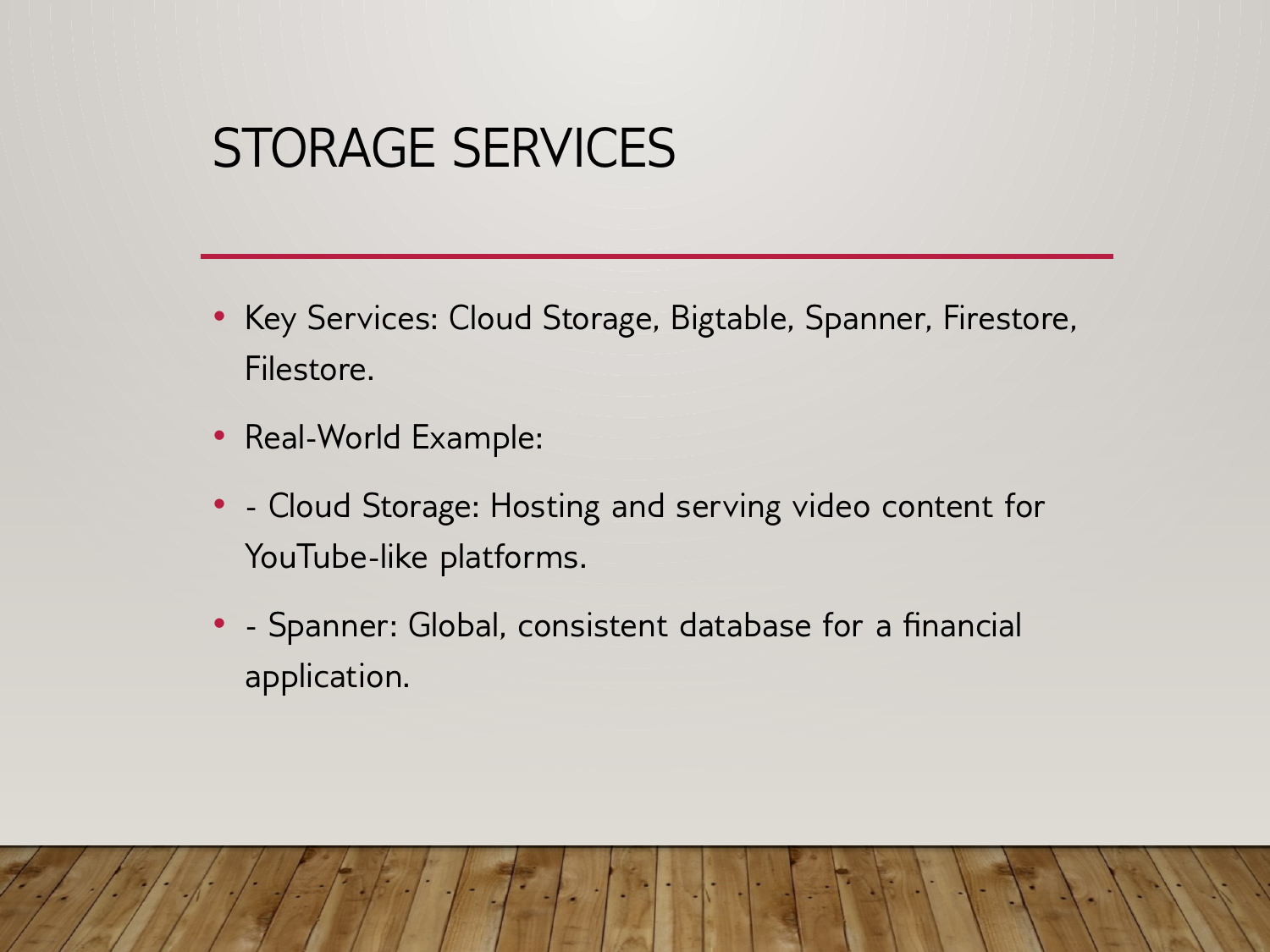

# Storage Services
Key Services: Cloud Storage, Bigtable, Spanner, Firestore, Filestore.
Real-World Example:
- Cloud Storage: Hosting and serving video content for YouTube-like platforms.
- Spanner: Global, consistent database for a financial application.